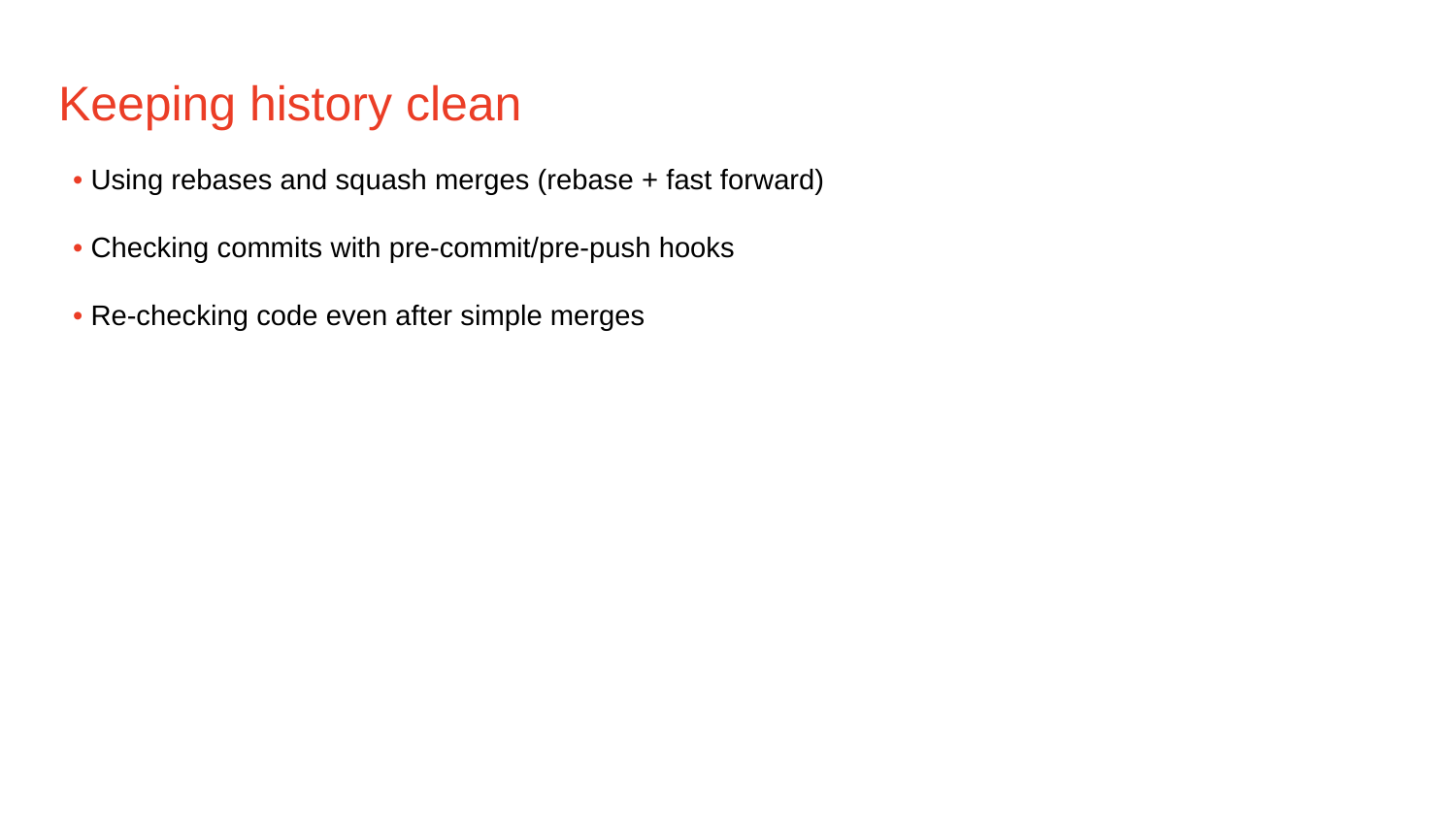

Keeping history clean
• Using rebases and squash merges (rebase + fast forward)

• Checking commits with pre-commit/pre-push hooks

• Re-checking code even after simple merges